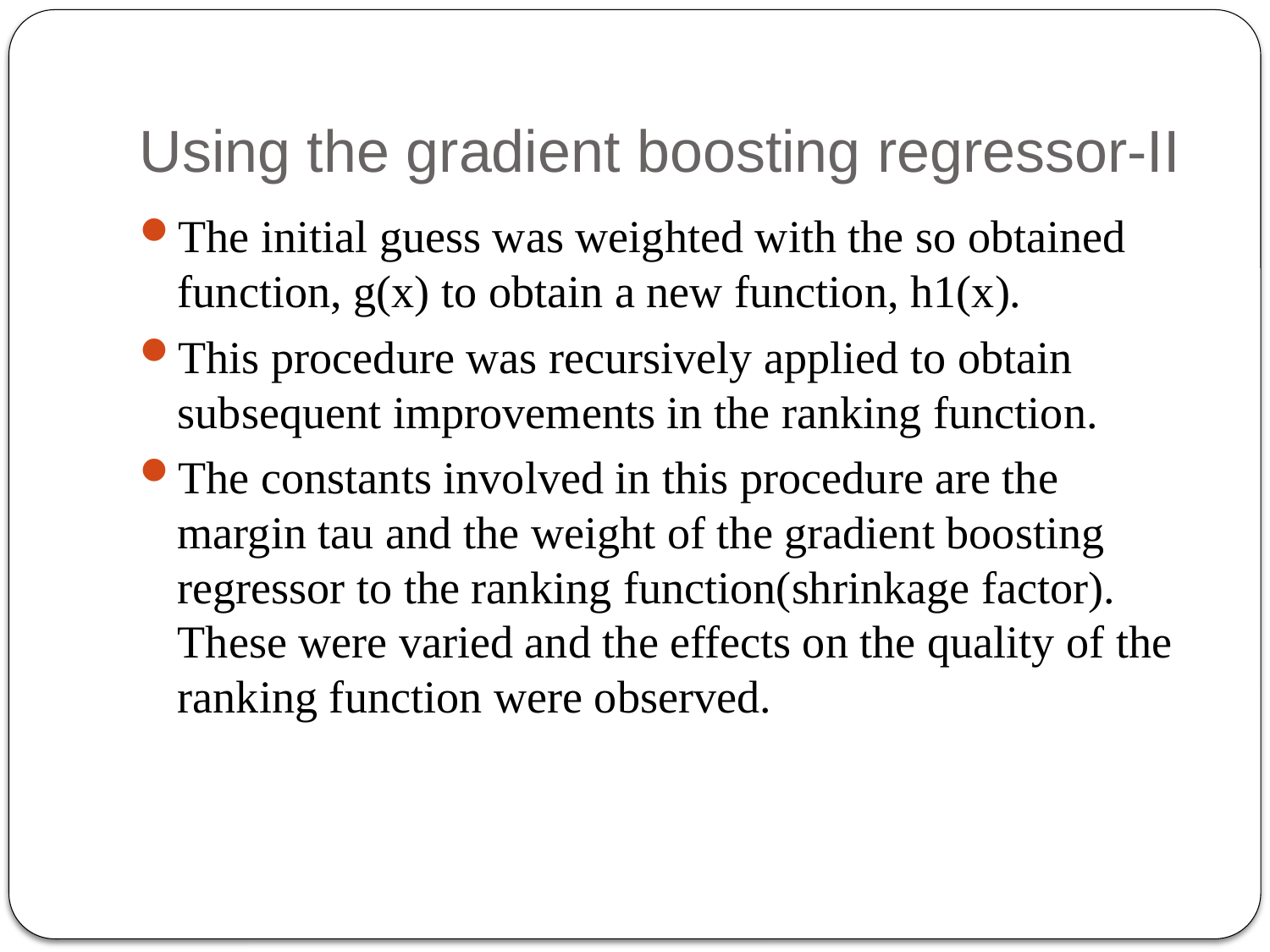

# Using the gradient boosting regressor-II
The initial guess was weighted with the so obtained function, g(x) to obtain a new function, h1(x).
This procedure was recursively applied to obtain subsequent improvements in the ranking function.
The constants involved in this procedure are the margin tau and the weight of the gradient boosting regressor to the ranking function(shrinkage factor). These were varied and the effects on the quality of the ranking function were observed.